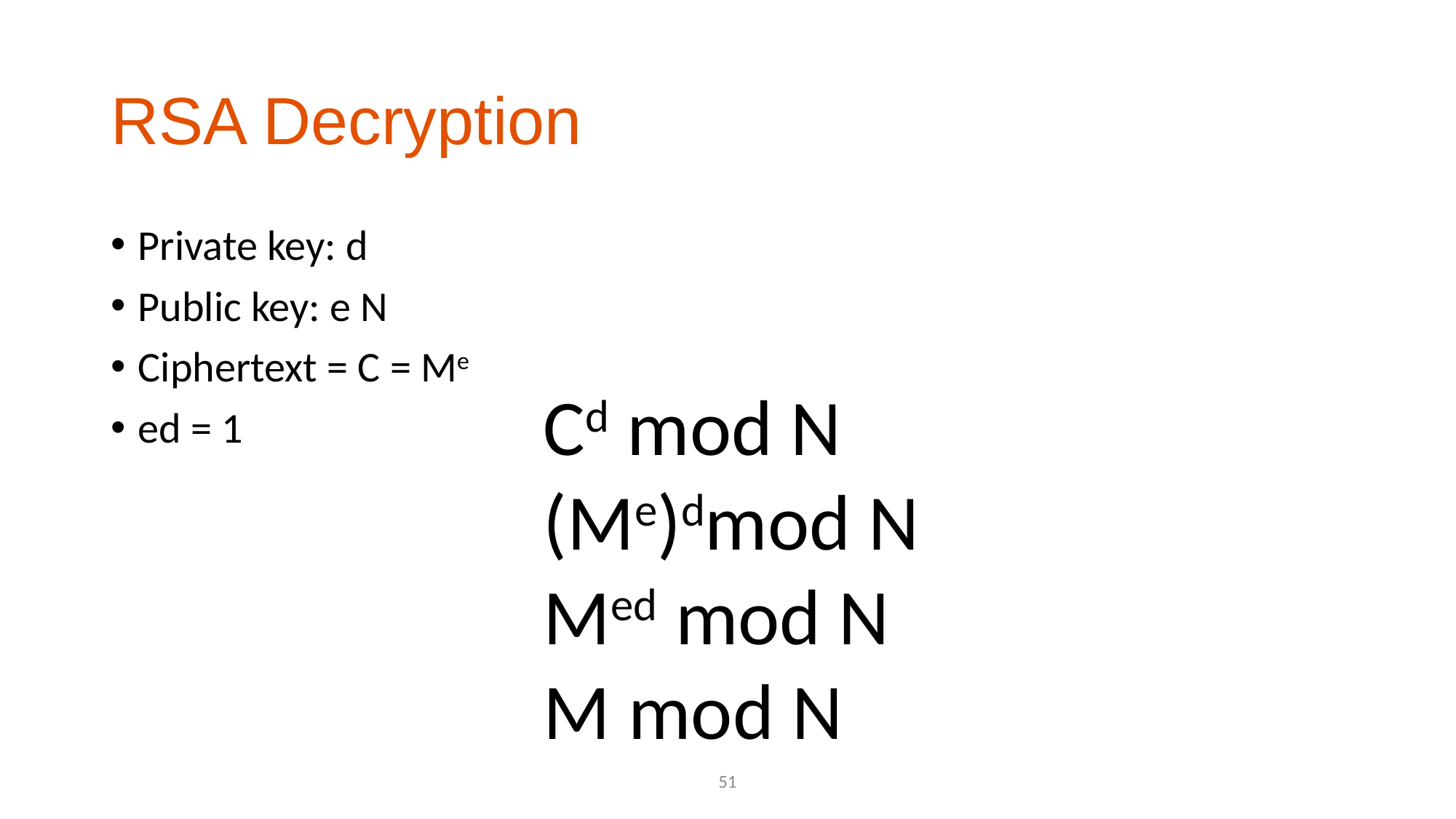

# RSA Decryption
Private key: d
Public key: e N
Ciphertext = C = Me
ed = 1
Cd mod N
(Me)dmod N
Med mod N
M mod N
51